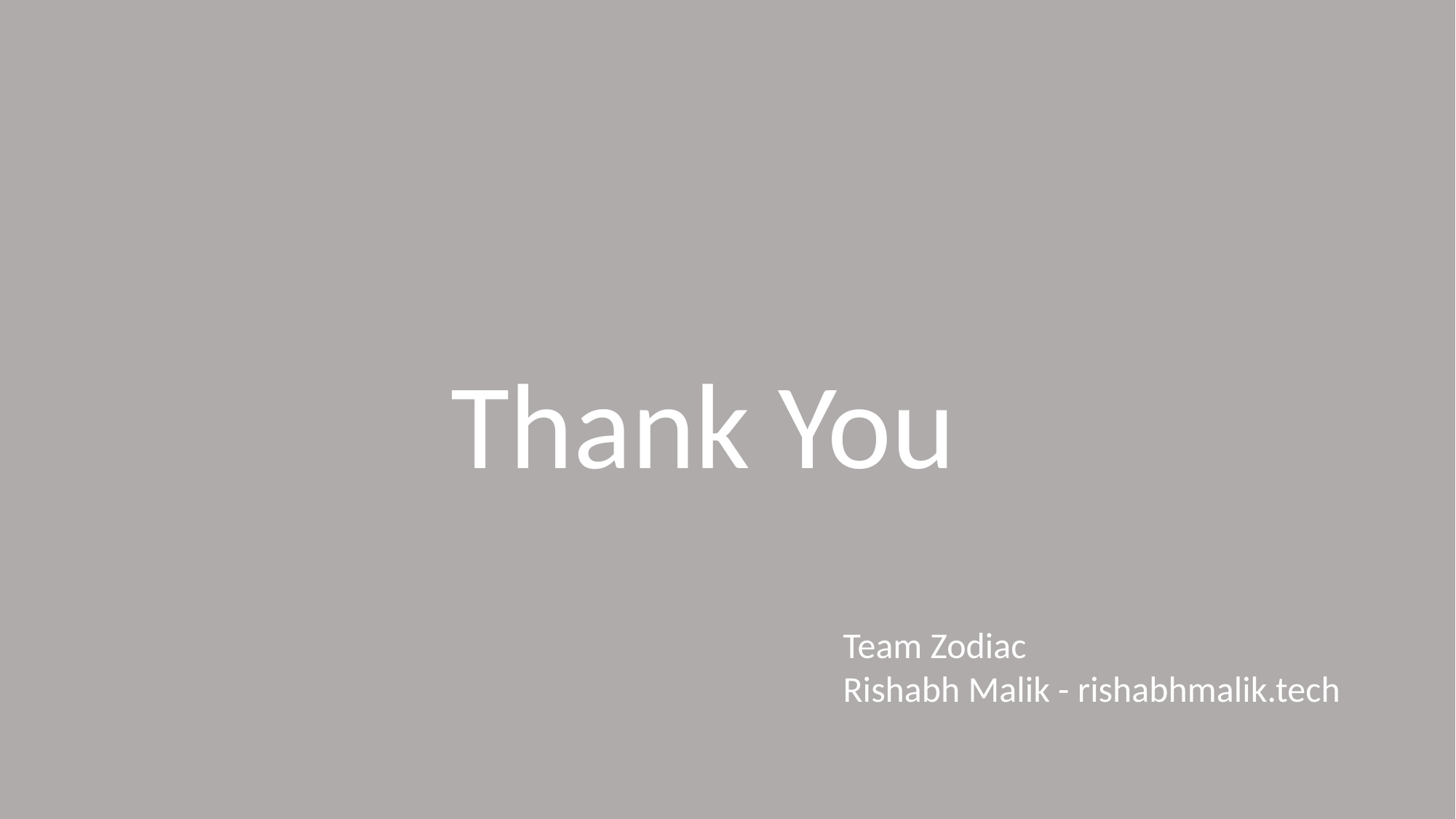

Thank You
Team Zodiac
Rishabh Malik - rishabhmalik.tech